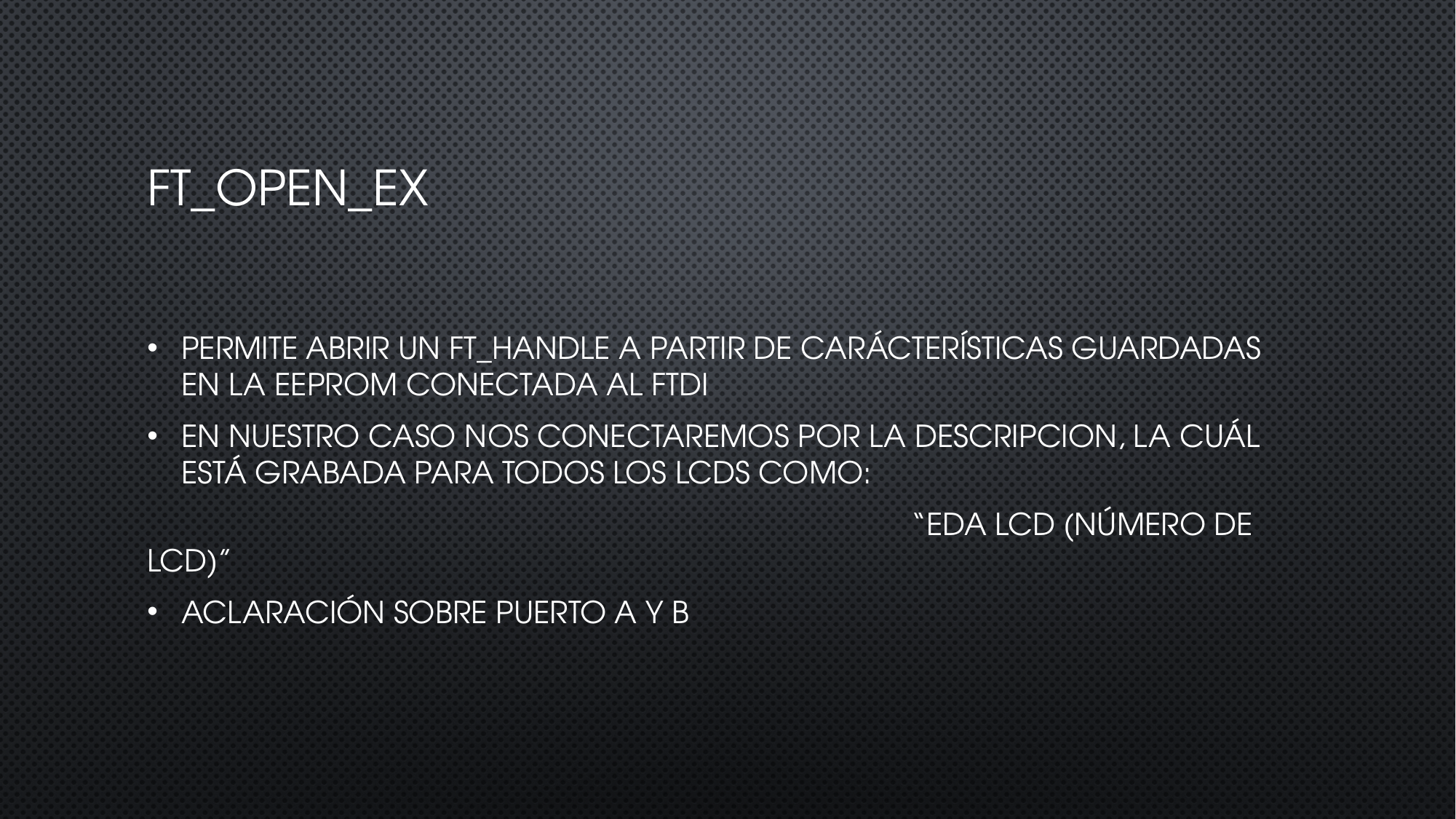

# FT_OPEN_EX
Permite abrir un ft_handle a partir de carácterísticas guardadas en la eeprom conectada al ftdi
En nuestro caso nos conectaremos por la descripcion, la cuál está grabada para todos los lcds como:
							“EDA LCD (número de LCD)”
Aclaración sobre puerto a y b